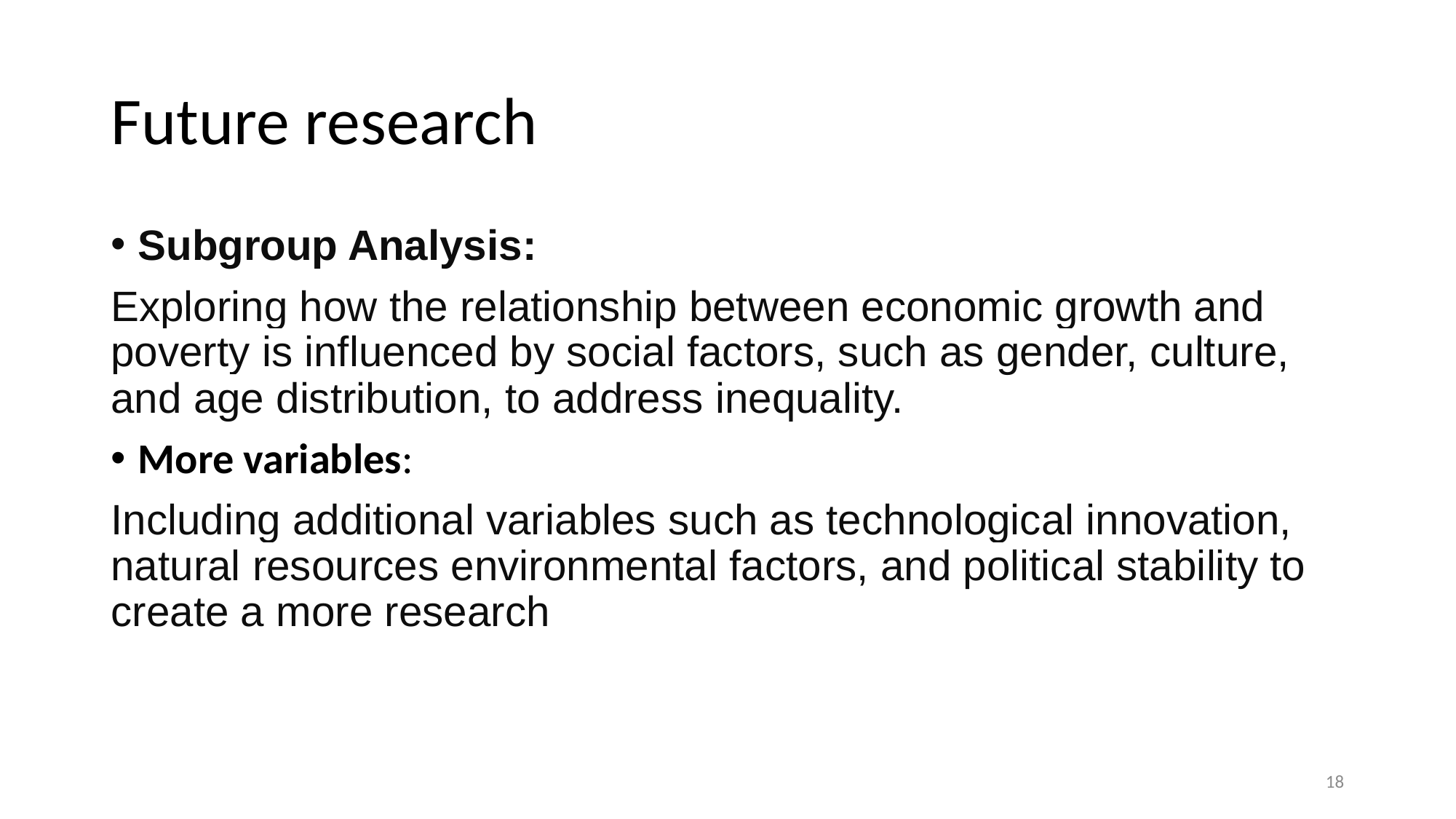

# Future research
Subgroup Analysis:
Exploring how the relationship between economic growth and poverty is influenced by social factors, such as gender, culture, and age distribution, to address inequality.
More variables:
Including additional variables such as technological innovation, natural resources environmental factors, and political stability to create a more research
18